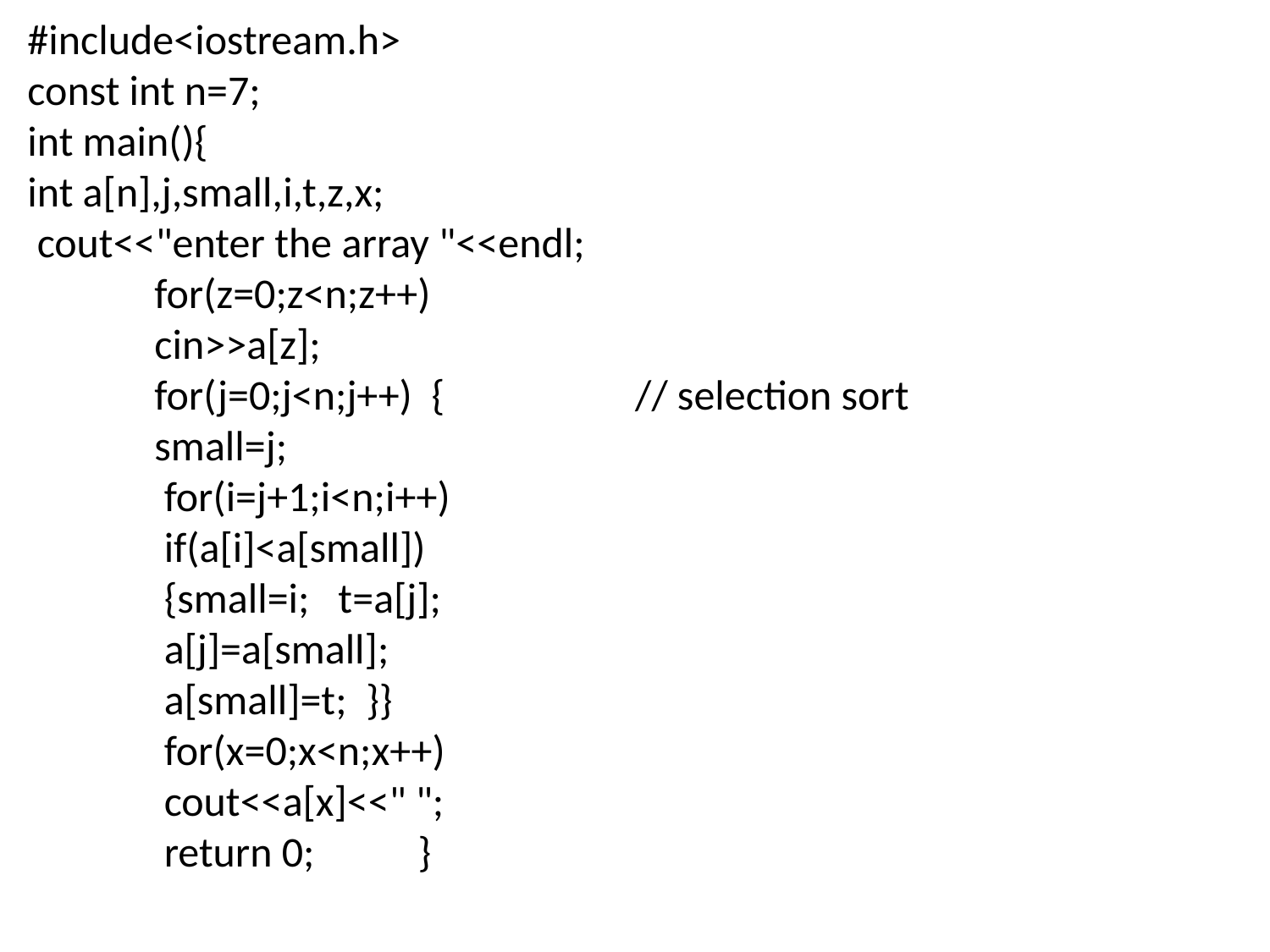

#include<iostream.h>
const int n=7;
int main(){
int a[n],j,small,i,t,z,x;
 cout<<"enter the array "<<endl;
	for(z=0;z<n;z++)
	cin>>a[z];
	for(j=0;j<n;j++)  {                    // selection sort
	small=j;
	 for(i=j+1;i<n;i++)
	 if(a[i]<a[small])
	 {small=i;   t=a[j];
	 a[j]=a[small];
	 a[small]=t;  }}
	 for(x=0;x<n;x++)
	 cout<<a[x]<<" ";
	 return 0;  	 }